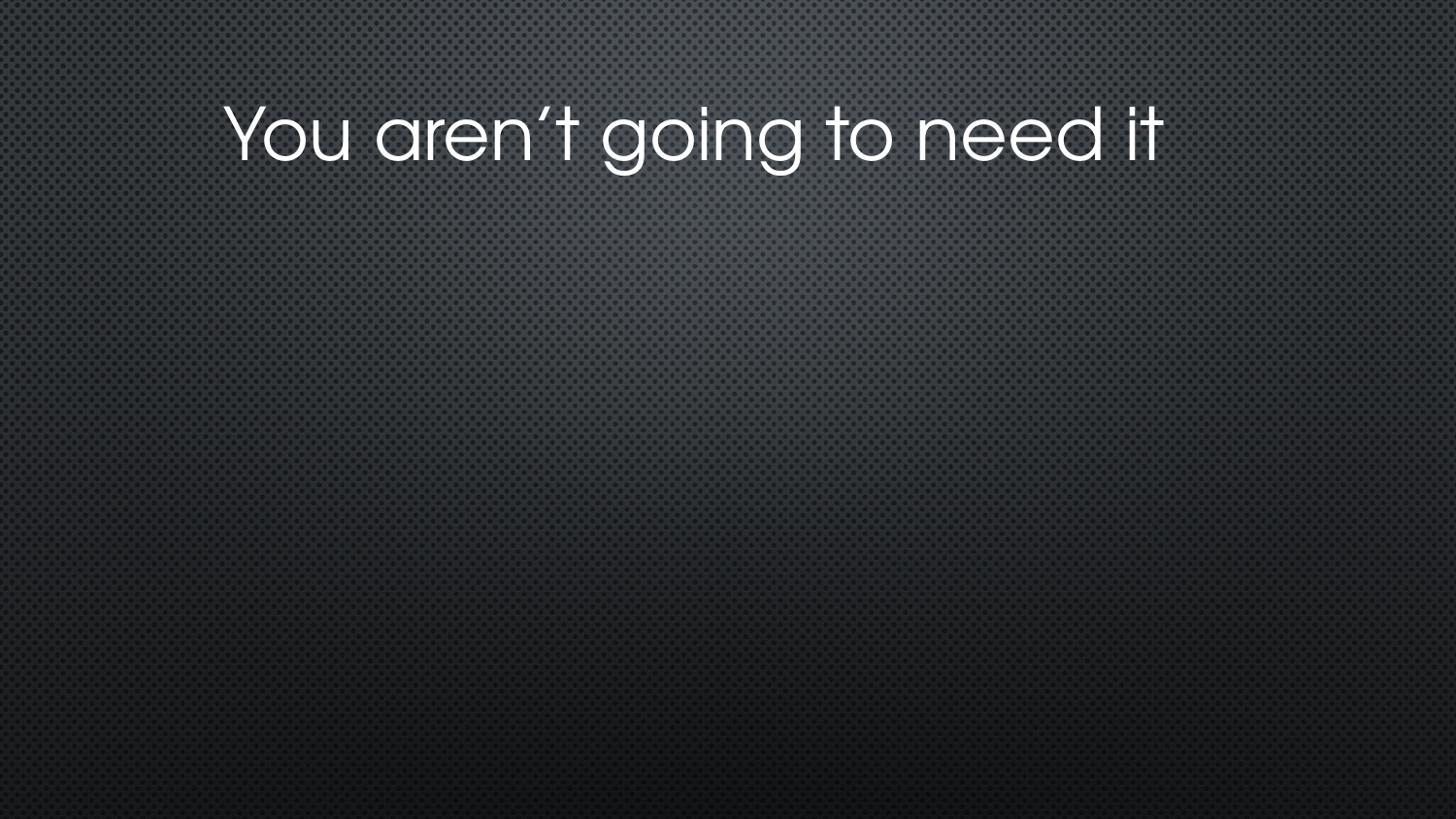

# You aren’t going to need it